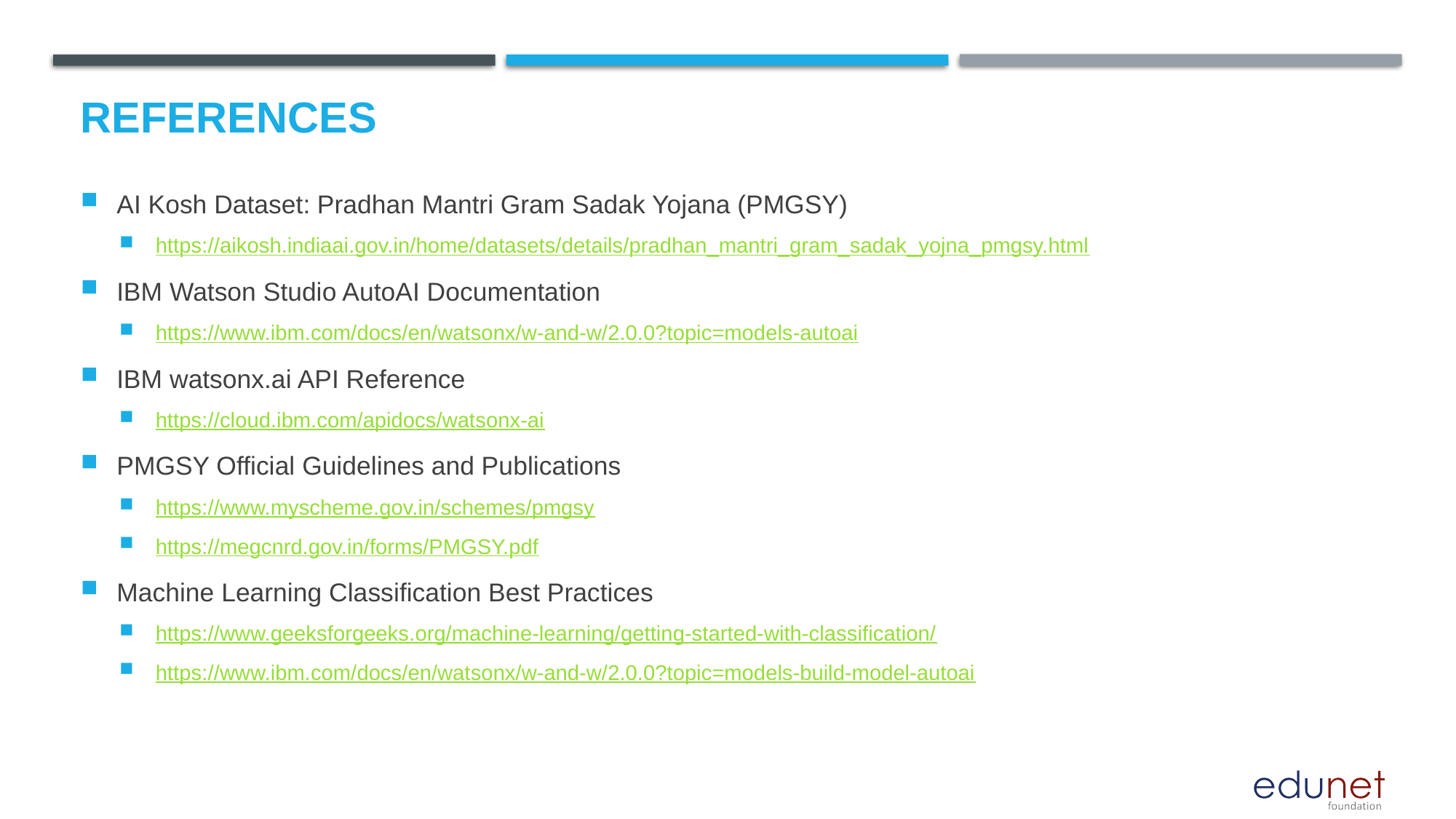

# References
AI Kosh Dataset: Pradhan Mantri Gram Sadak Yojana (PMGSY)
https://aikosh.indiaai.gov.in/home/datasets/details/pradhan_mantri_gram_sadak_yojna_pmgsy.html
IBM Watson Studio AutoAI Documentation
https://www.ibm.com/docs/en/watsonx/w-and-w/2.0.0?topic=models-autoai
IBM watsonx.ai API Reference
https://cloud.ibm.com/apidocs/watsonx-ai
PMGSY Official Guidelines and Publications
https://www.myscheme.gov.in/schemes/pmgsy
https://megcnrd.gov.in/forms/PMGSY.pdf
Machine Learning Classification Best Practices
https://www.geeksforgeeks.org/machine-learning/getting-started-with-classification/
https://www.ibm.com/docs/en/watsonx/w-and-w/2.0.0?topic=models-build-model-autoai